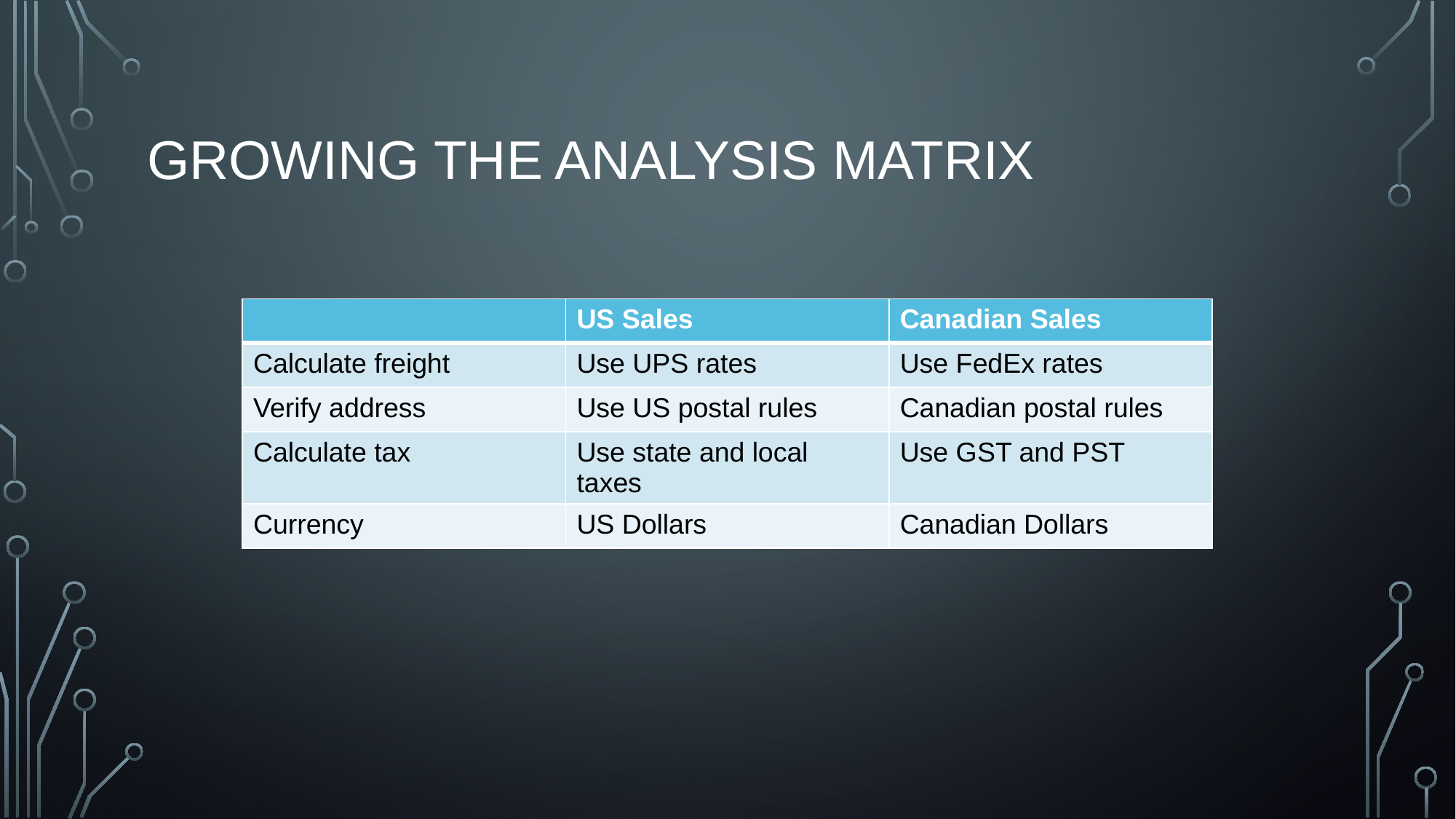

# Growing the analysis matrix
|  | US Sales | Canadian Sales |
| --- | --- | --- |
| Calculate freight | Use UPS rates | Use FedEx rates |
| Verify address | Use US postal rules | Canadian postal rules |
| Calculate tax | Use state and local taxes | Use GST and PST |
| Currency | US Dollars | Canadian Dollars |